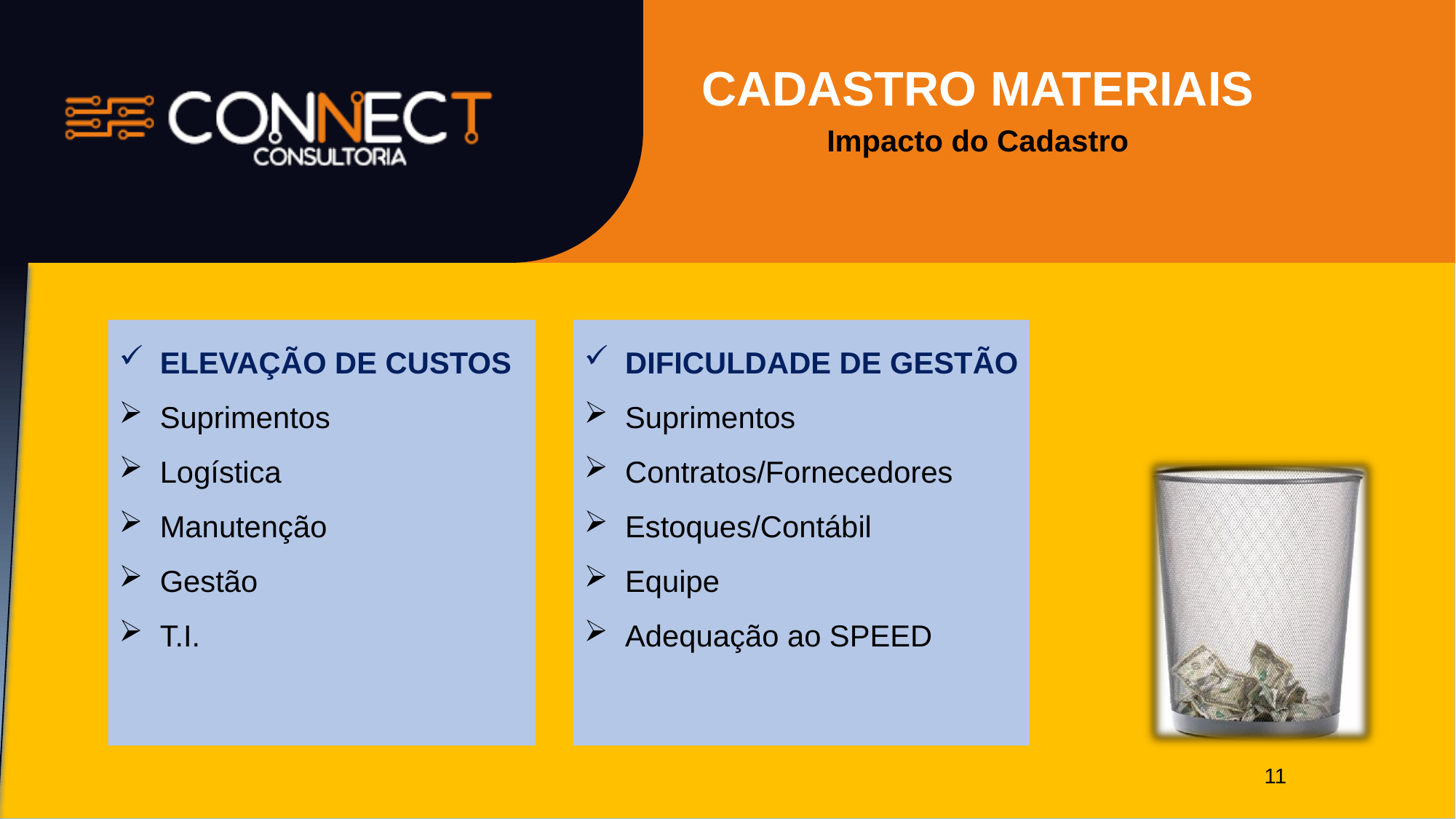

CADASTRO MATERIAIS
Impacto do Cadastro
ELEVAÇÃO DE CUSTOS
Suprimentos
Logística
Manutenção
Gestão
T.I.

DIFICULDADE DE GESTÃO
Suprimentos
Contratos/Fornecedores
Estoques/Contábil
Equipe
Adequação ao SPEED

11